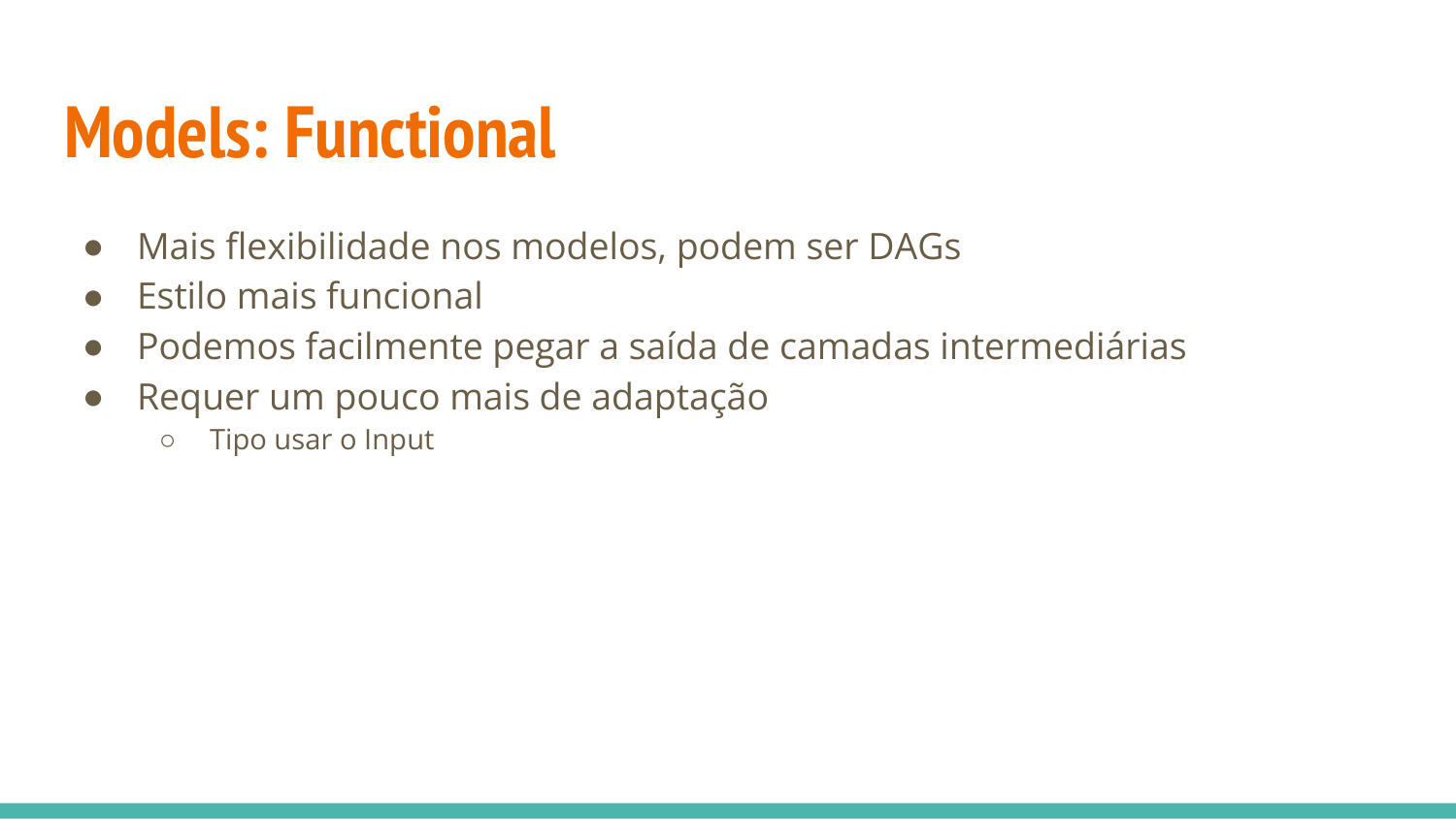

# Models: Functional
Mais flexibilidade nos modelos, podem ser DAGs
Estilo mais funcional
Podemos facilmente pegar a saída de camadas intermediárias
Requer um pouco mais de adaptação
Tipo usar o Input